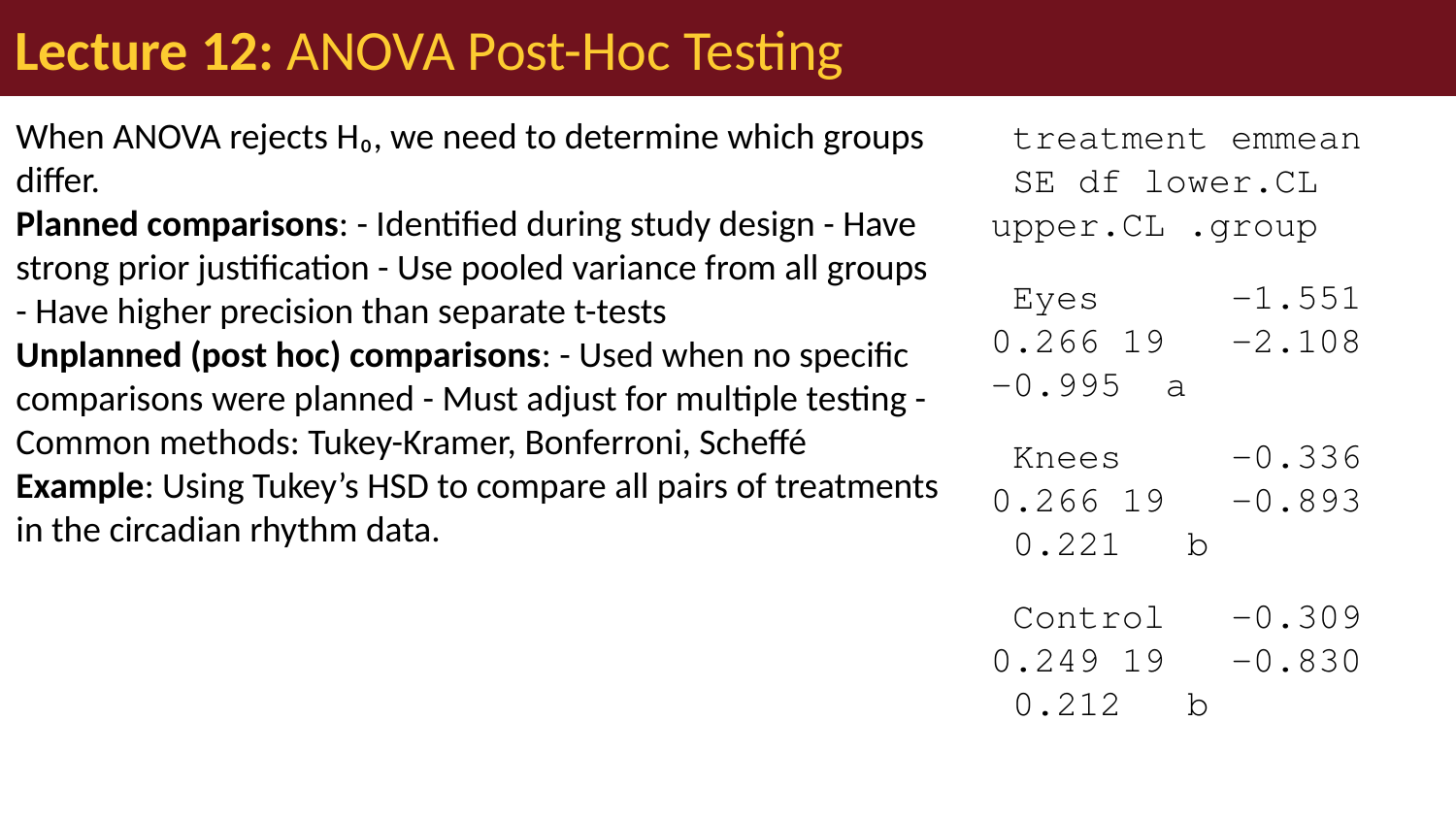

# Lecture 12: ANOVA Post-Hoc Testing
When ANOVA rejects H₀, we need to determine which groups differ.
Planned comparisons: - Identified during study design - Have strong prior justification - Use pooled variance from all groups - Have higher precision than separate t-tests
Unplanned (post hoc) comparisons: - Used when no specific comparisons were planned - Must adjust for multiple testing - Common methods: Tukey-Kramer, Bonferroni, Scheffé
Example: Using Tukey’s HSD to compare all pairs of treatments in the circadian rhythm data.
 treatment emmean    SE df lower.CL upper.CL .group
 Eyes      -1.551 0.266 19   -2.108   -0.995  a
 Knees     -0.336 0.266 19   -0.893    0.221   b
 Control   -0.309 0.249 19   -0.830    0.212   b

Confidence level used: 0.95
P value adjustment: tukey method for comparing a family of 3 estimates
significance level used: alpha = 0.05
NOTE: If two or more means share the same grouping symbol,
      then we cannot show them to be different.
      But we also did not show them to be the same.